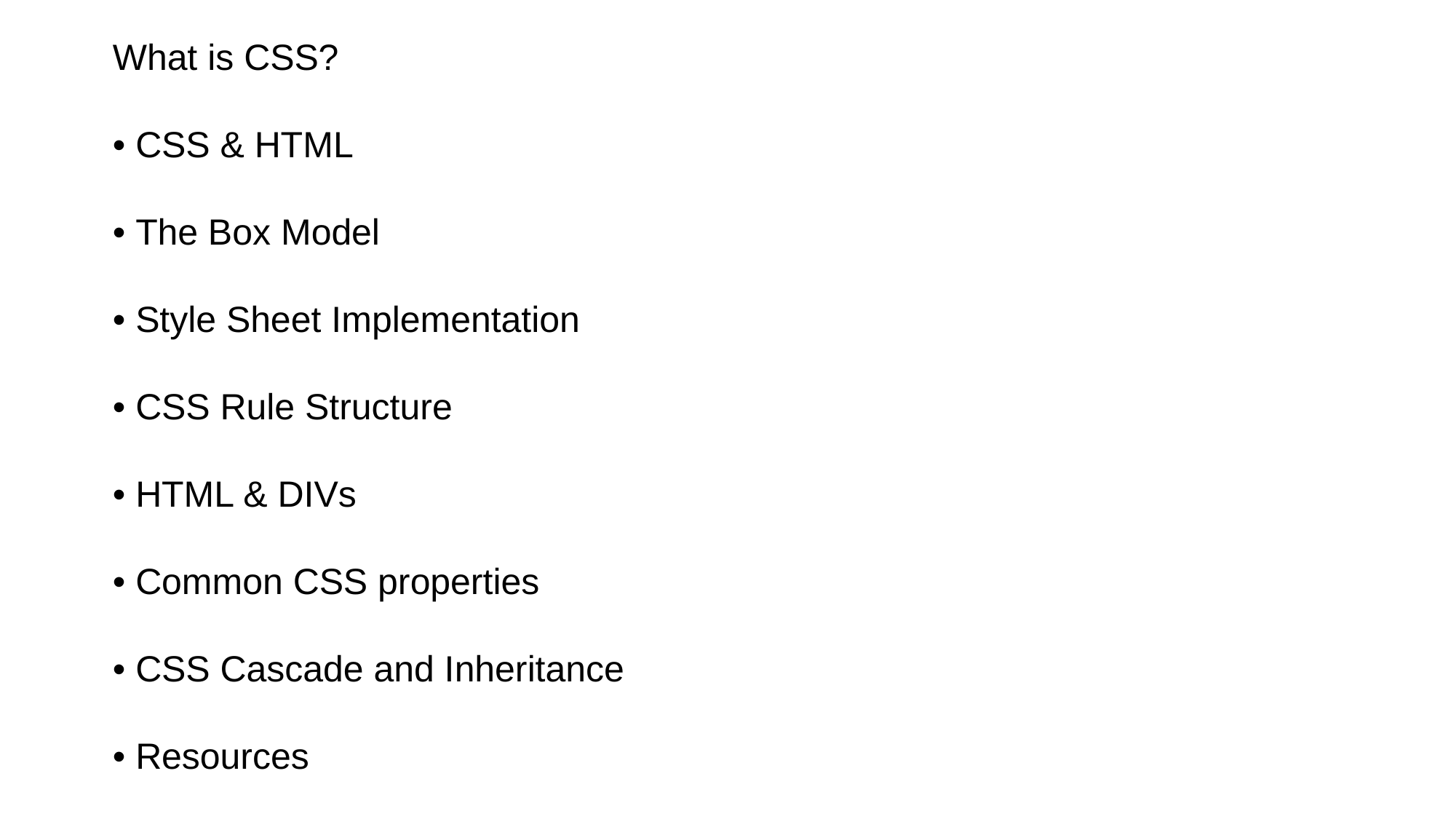

What is CSS?

• CSS & HTML

• The Box Model

• Style Sheet Implementation

• CSS Rule Structure

• HTML & DIVs

• Common CSS properties

• CSS Cascade and Inheritance

• Resources